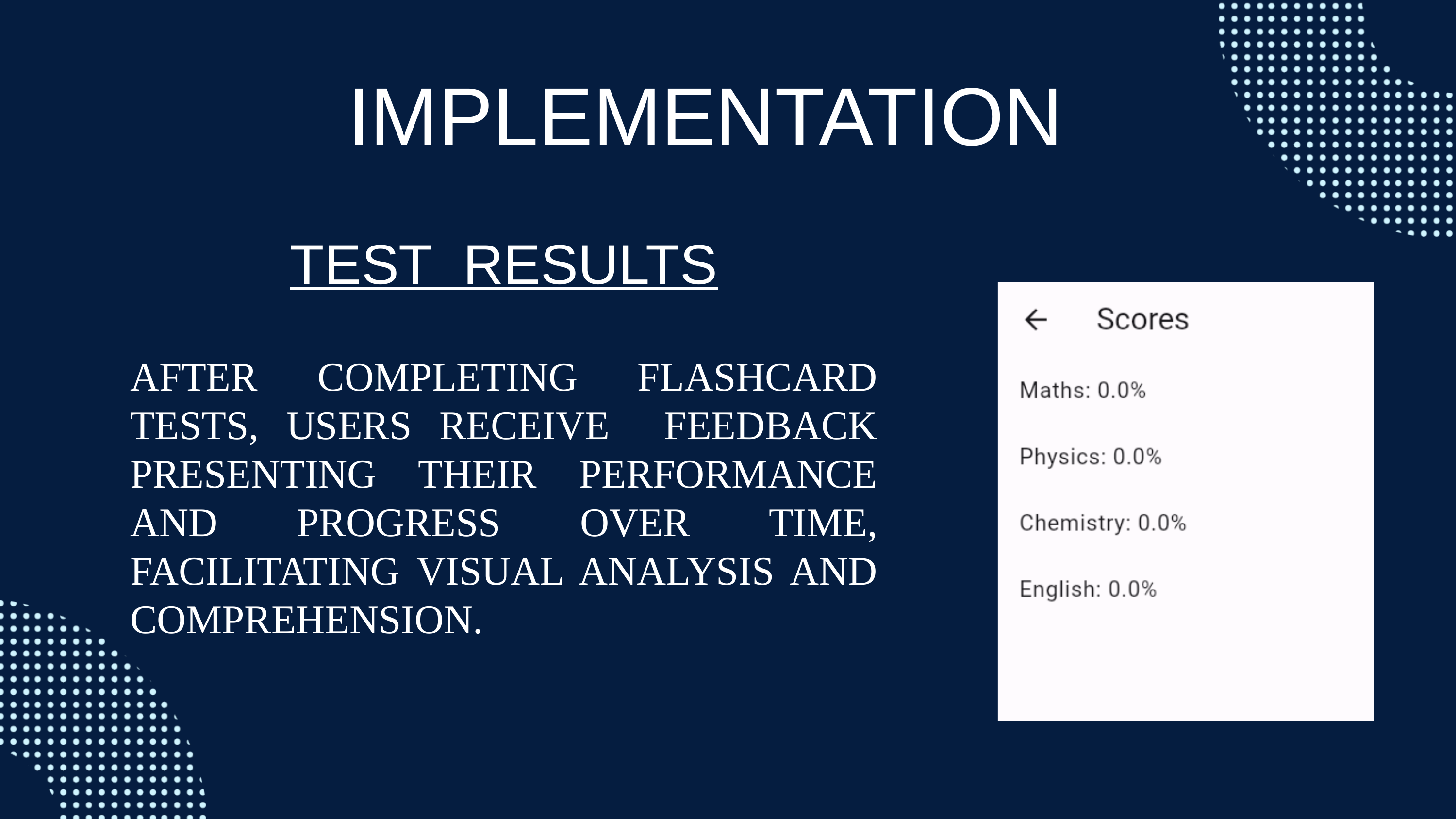

IMPLEMENTATION
TEST  RESULTS

AFTER COMPLETING FLASHCARD TESTS, USERS RECEIVE  FEEDBACK PRESENTING THEIR PERFORMANCE AND PROGRESS OVER TIME, FACILITATING VISUAL ANALYSIS AND COMPREHENSION.